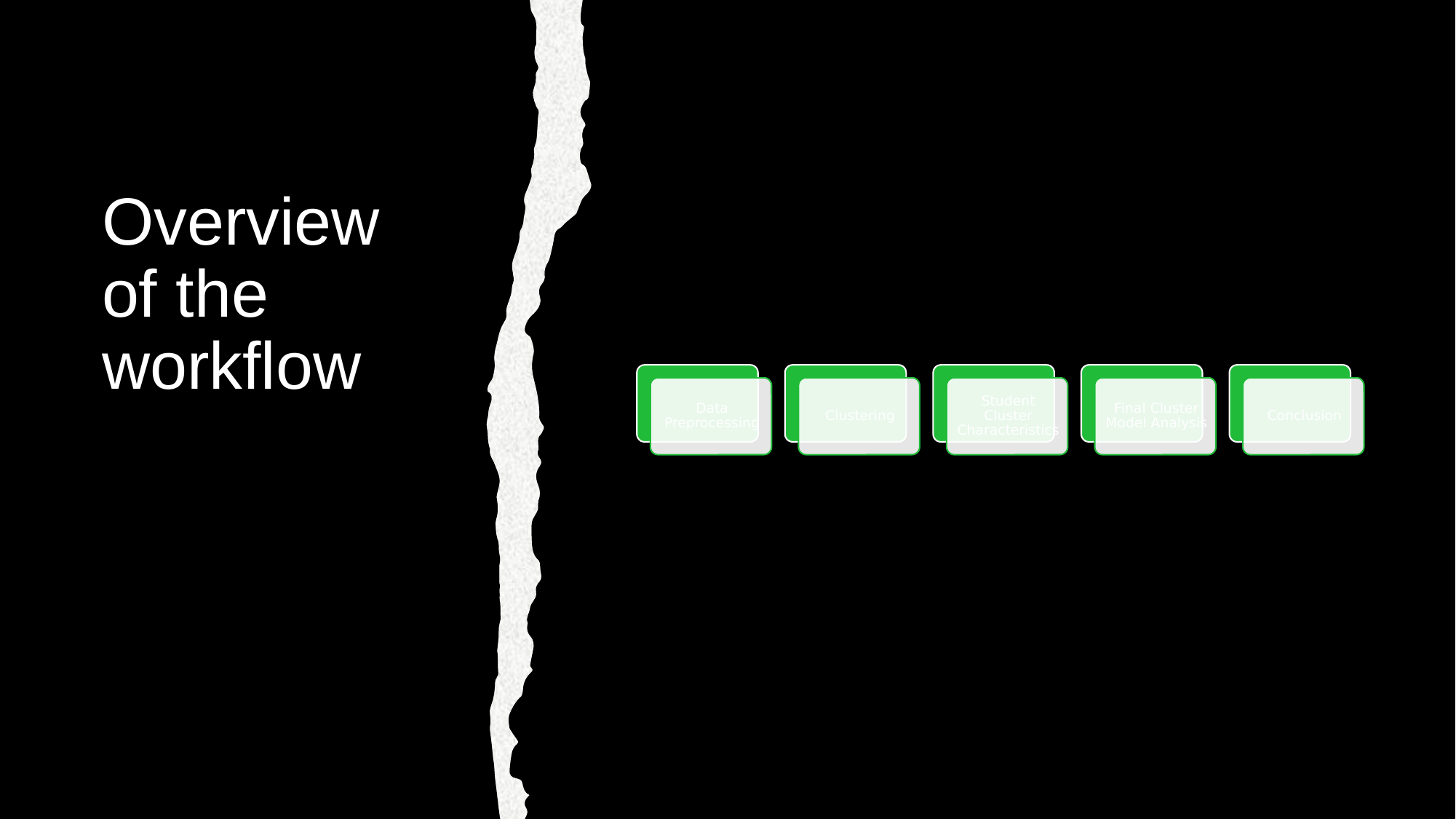

Data Preprocessing
Clustering
Student Cluster Characteristics
Final Cluster Model Analysis
Conclusion
# Overview of the workflow